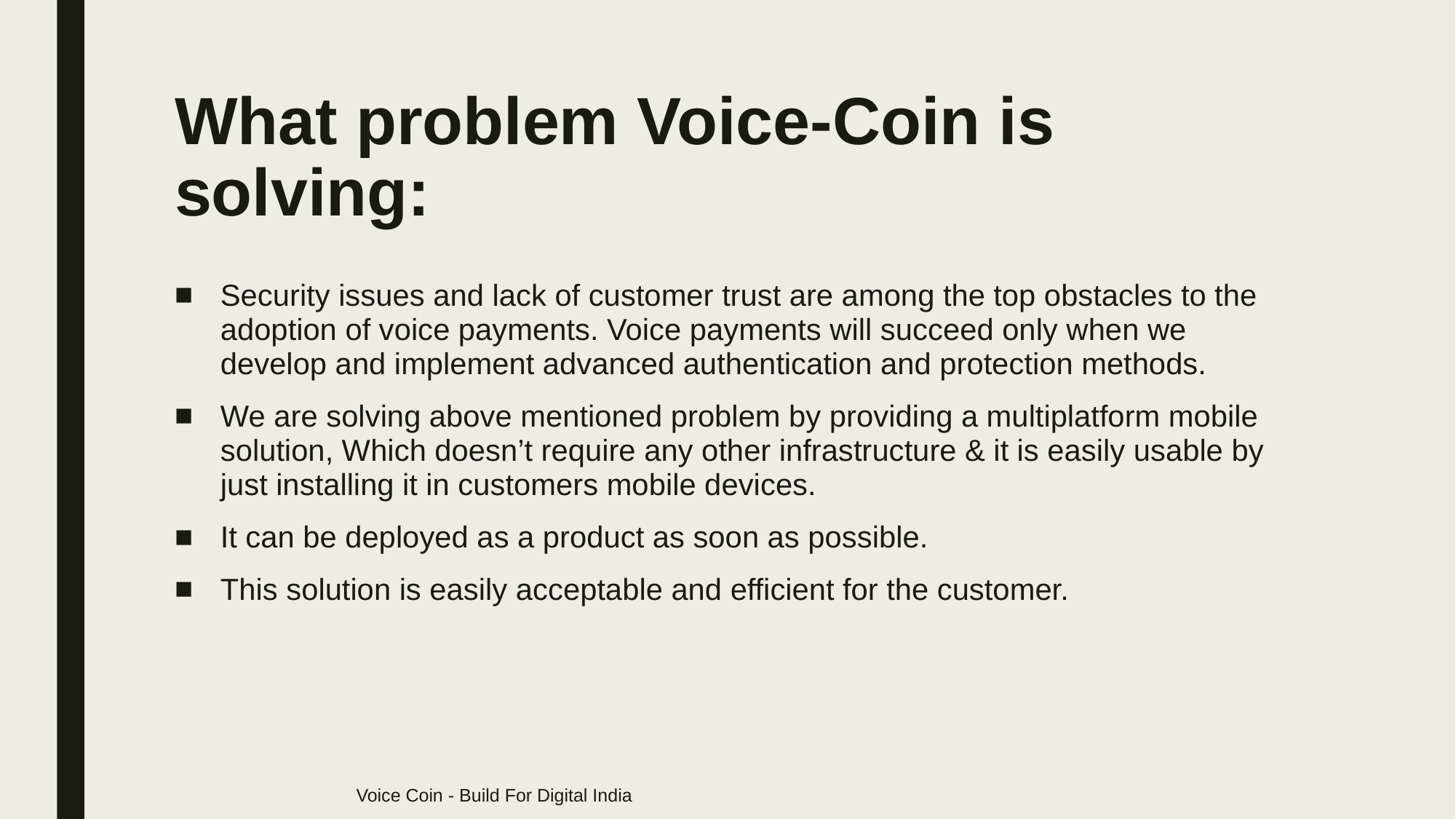

# What problem Voice-Coin is solving:
Security issues and lack of customer trust are among the top obstacles to the adoption of voice payments. Voice payments will succeed only when we develop and implement advanced authentication and protection methods.
We are solving above mentioned problem by providing a multiplatform mobile solution, Which doesn’t require any other infrastructure & it is easily usable by just installing it in customers mobile devices.
It can be deployed as a product as soon as possible.
This solution is easily acceptable and efficient for the customer.
Voice Coin - Build For Digital India